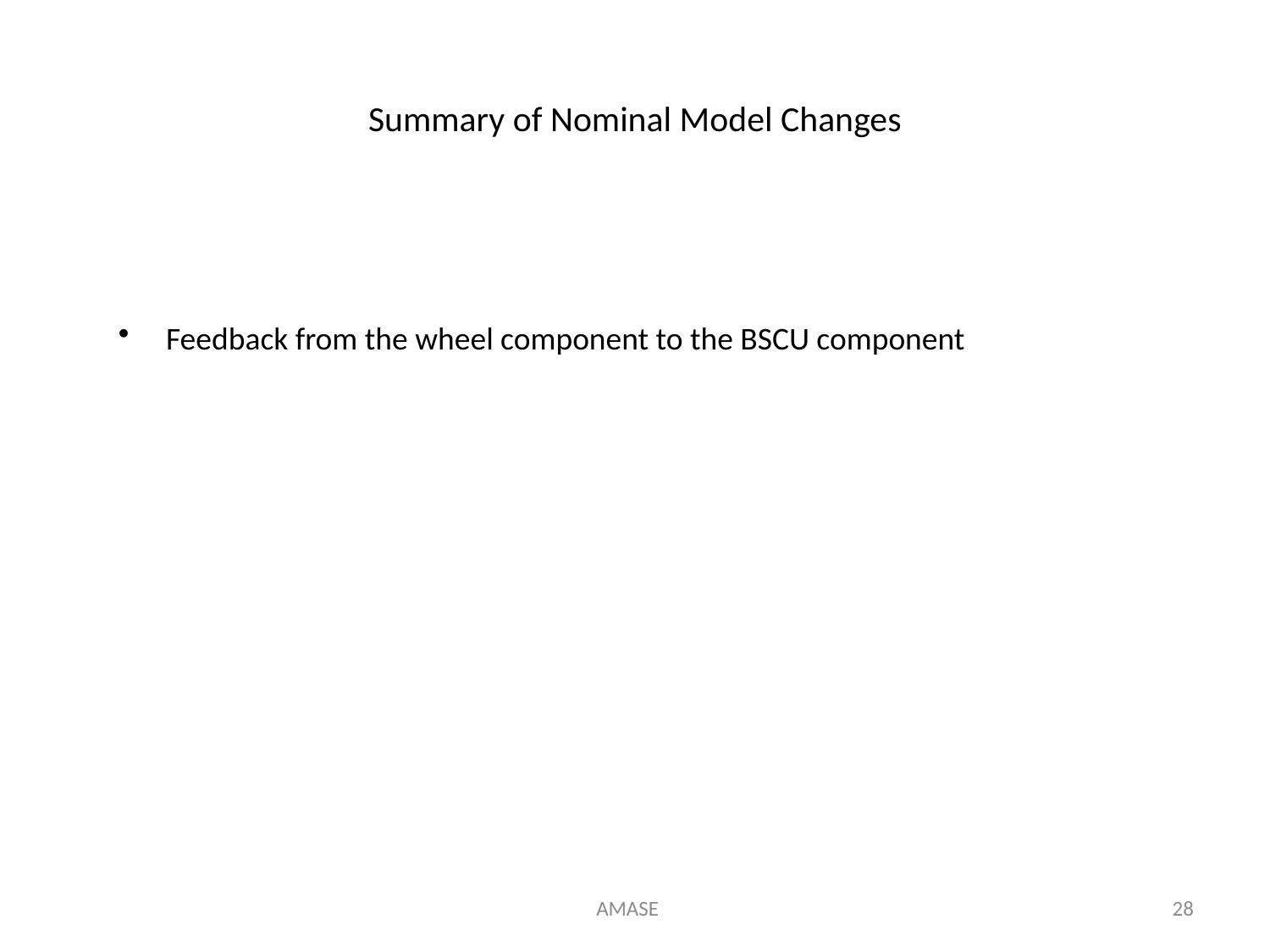

# Summary of Nominal Model Changes
Feedback from the wheel component to the BSCU component

28
AMASE